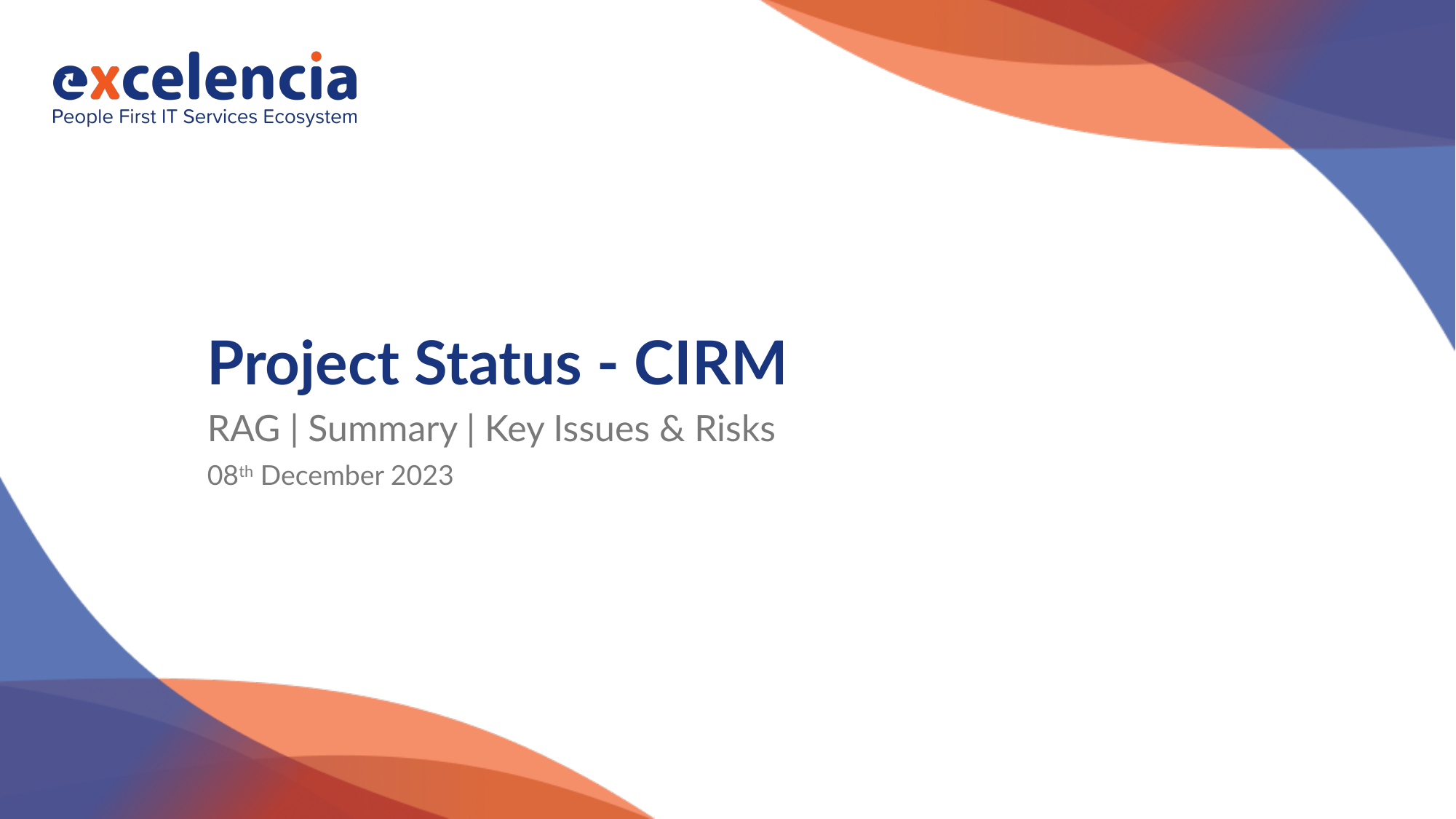

# Project Status - CIRM
RAG | Summary | Key Issues & Risks
08th December 2023